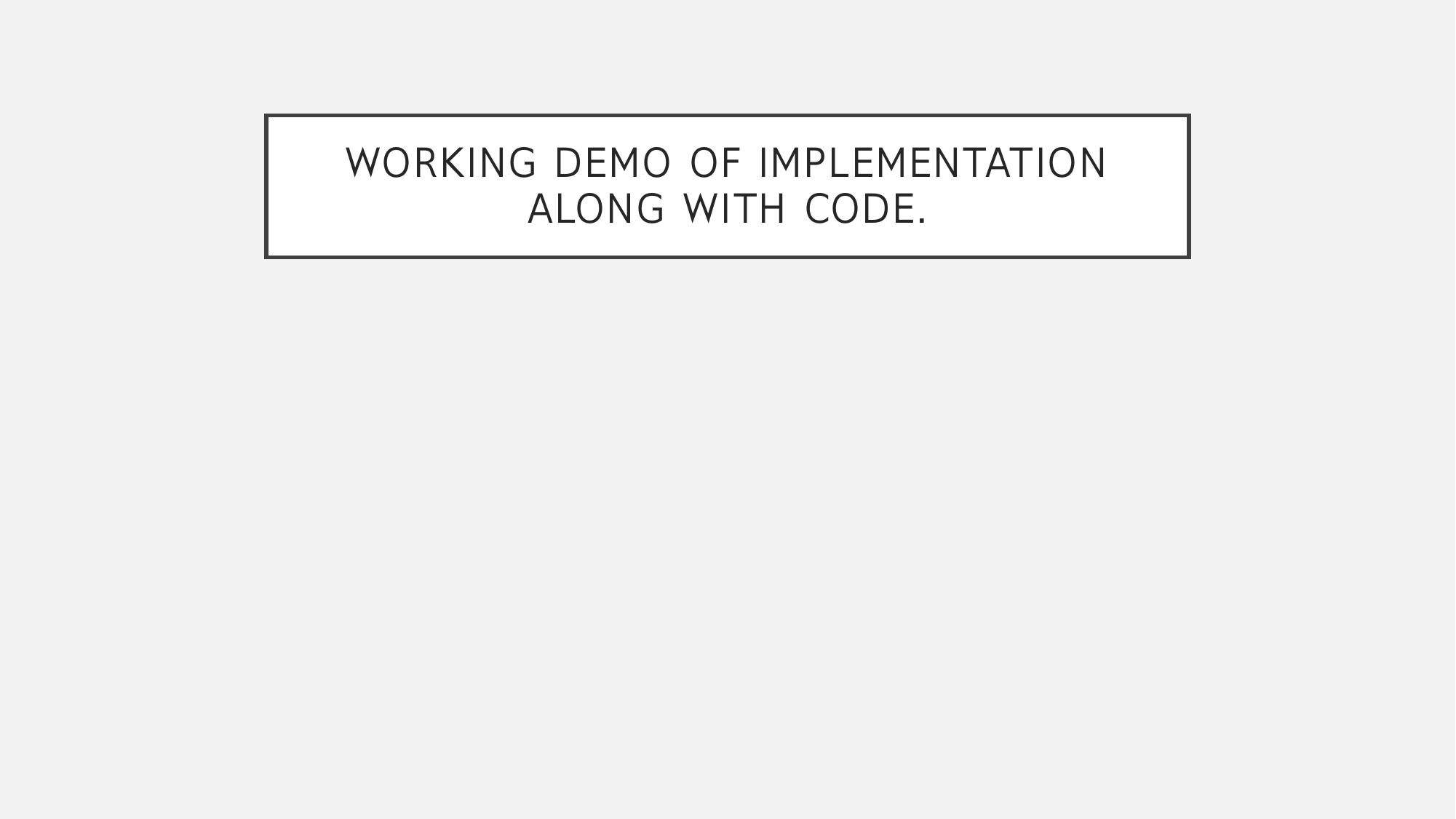

# Working demo of implementation along with code.